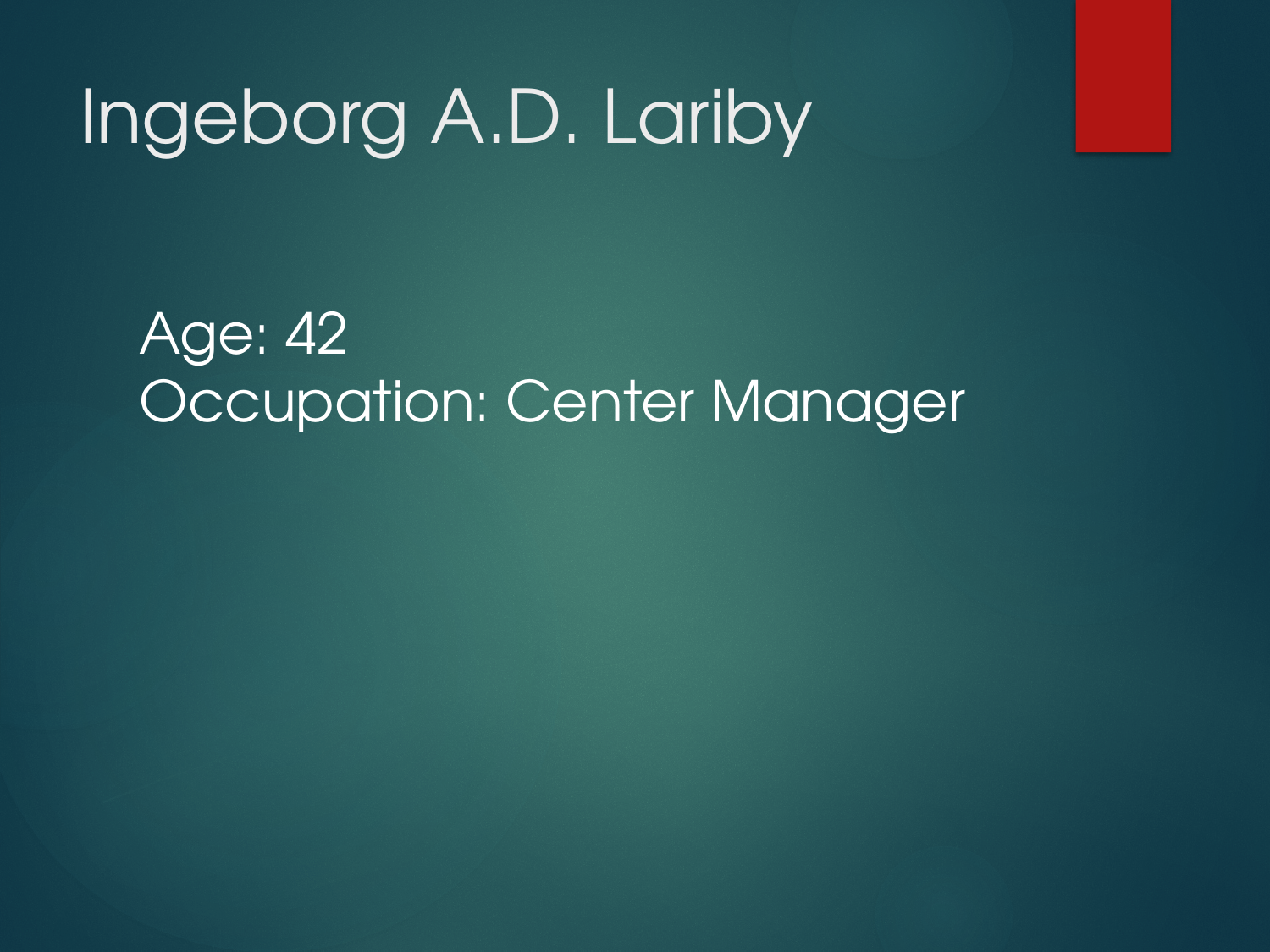

# Ingeborg A.D. Lariby

Age: 42
Occupation: Center Manager